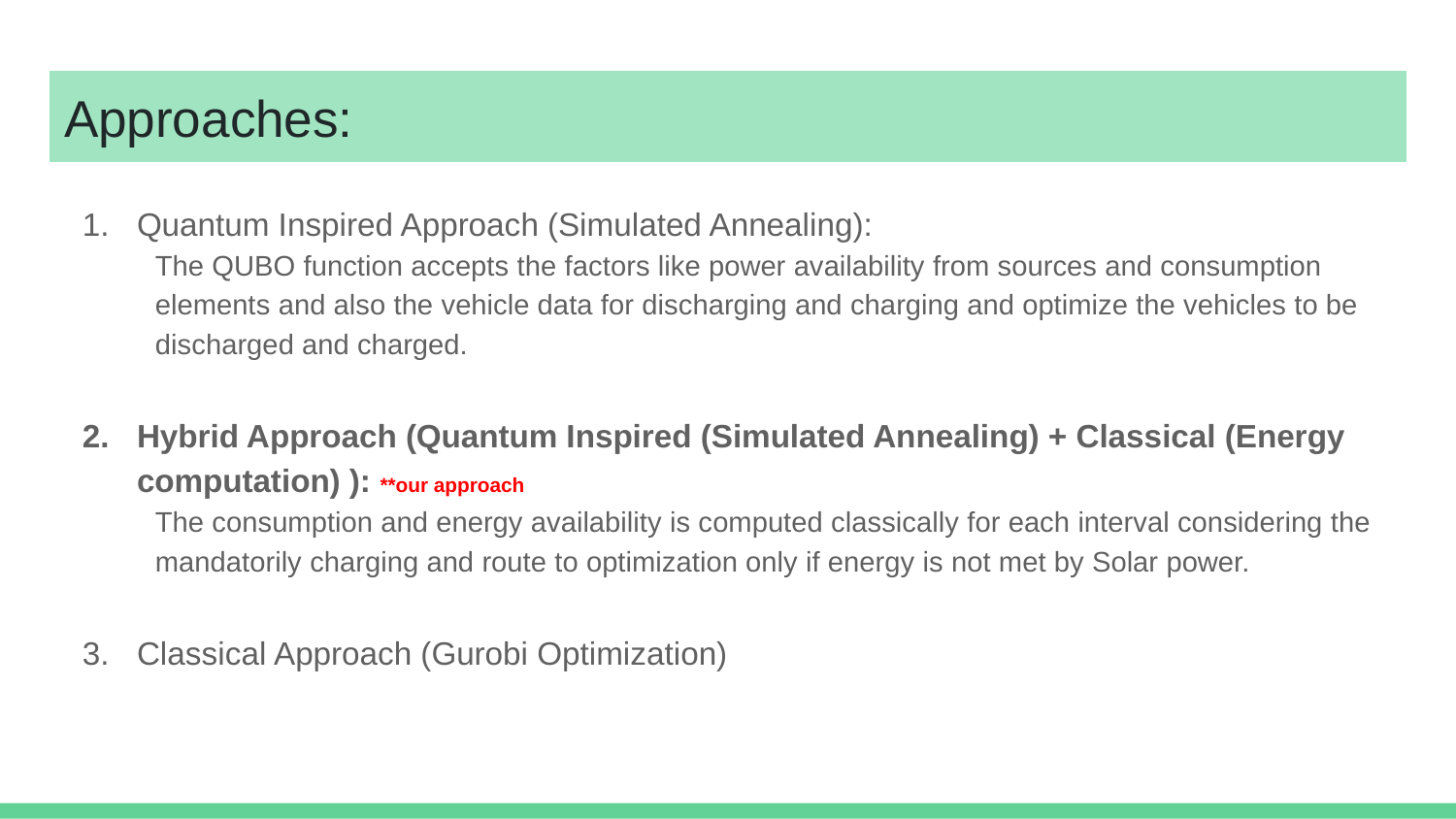

# Approaches:
Quantum Inspired Approach (Simulated Annealing):
The QUBO function accepts the factors like power availability from sources and consumption elements and also the vehicle data for discharging and charging and optimize the vehicles to be discharged and charged.

Hybrid Approach (Quantum Inspired (Simulated Annealing) + Classical (Energy computation) ): **our approach
The consumption and energy availability is computed classically for each interval considering the mandatorily charging and route to optimization only if energy is not met by Solar power.

Classical Approach (Gurobi Optimization)